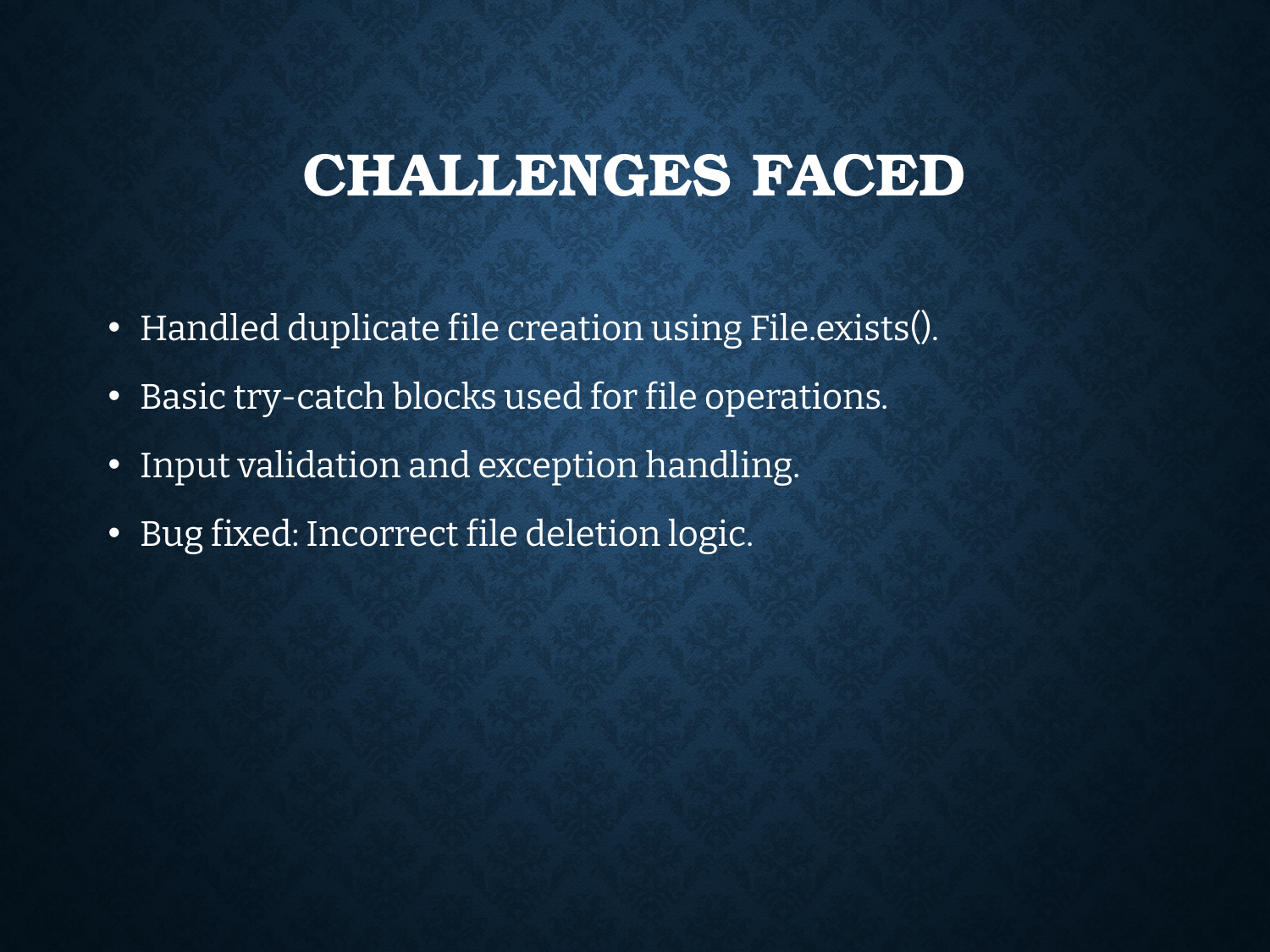

# Challenges Faced
Handled duplicate file creation using File.exists().
Basic try-catch blocks used for file operations.
Input validation and exception handling.
Bug fixed: Incorrect file deletion logic.